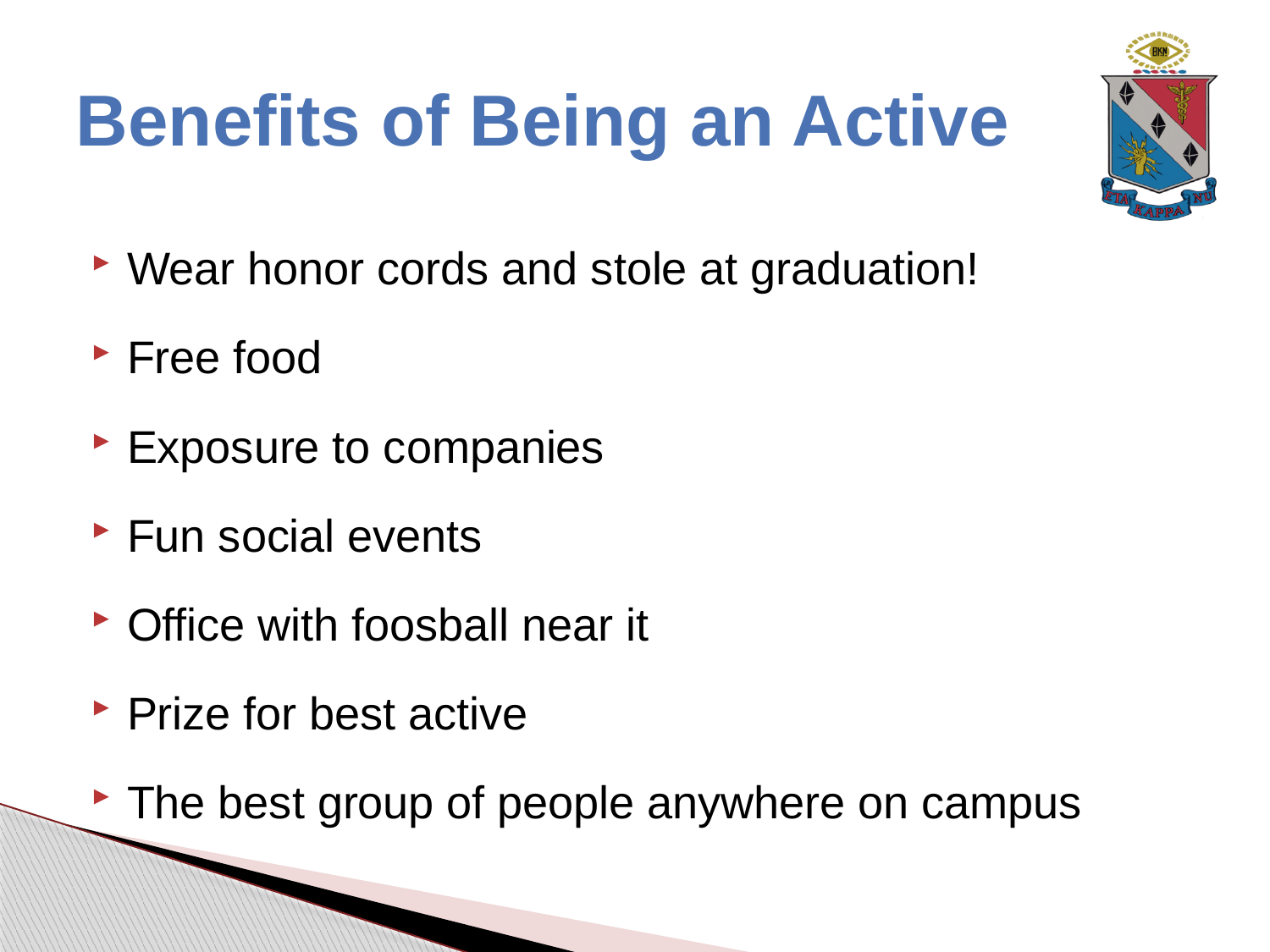

# Benefits of Being an Active
Wear honor cords and stole at graduation!
Free food
Exposure to companies
Fun social events
Office with foosball near it
Prize for best active
The best group of people anywhere on campus